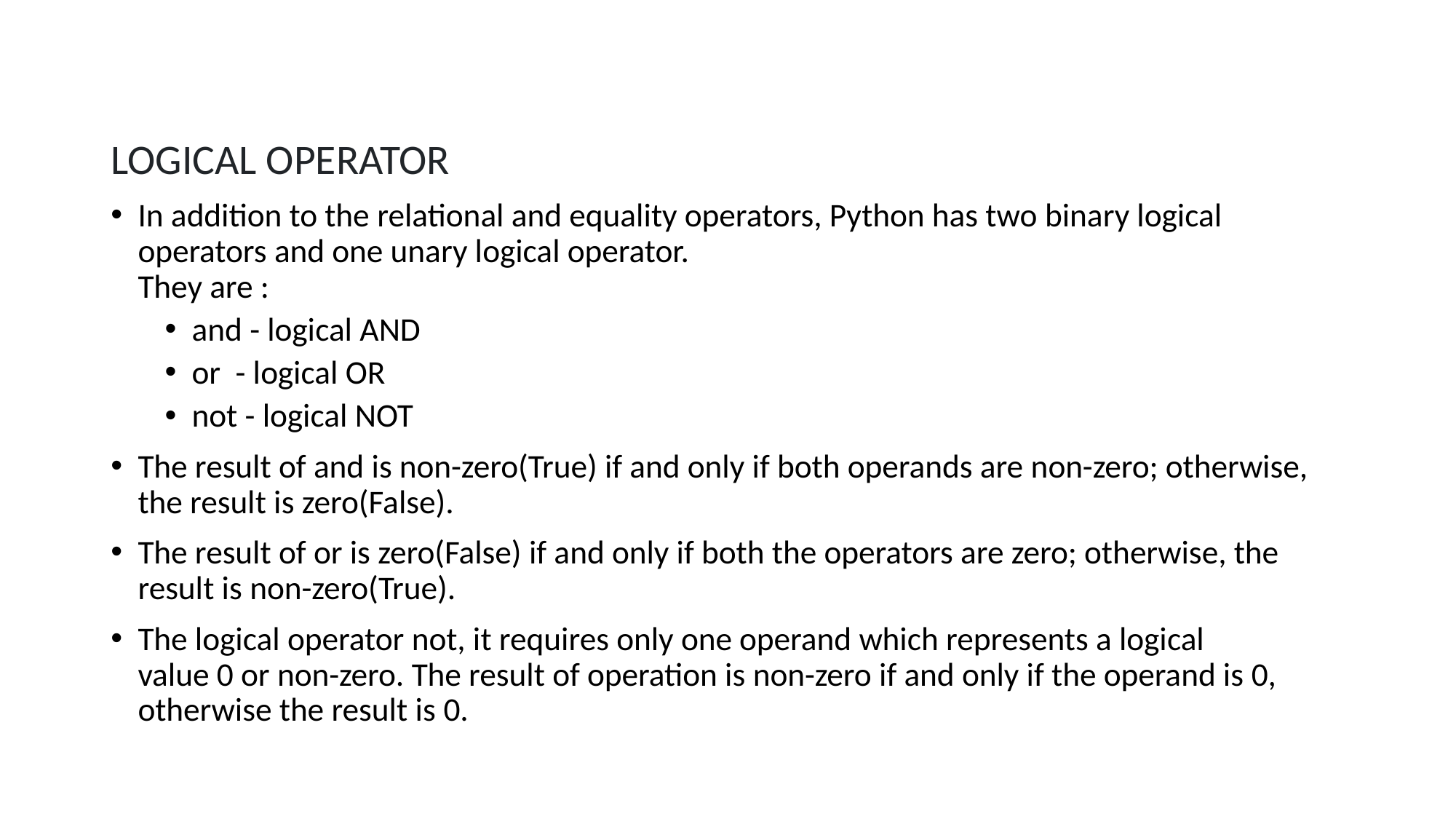

LOGICAL OPERATOR
In addition to the relational and equality operators, Python has two binary logical operators and one unary logical operator.
They are :
and - logical AND
or  - logical OR
not - logical NOT
The result of and is non-zero(True) if and only if both operands are non-zero; otherwise, the result is zero(False).
The result of or is zero(False) if and only if both the operators are zero; otherwise, the result is non-zero(True).
The logical operator not, it requires only one operand which represents a logical value 0 or non-zero. The result of operation is non-zero if and only if the operand is 0, otherwise the result is 0.